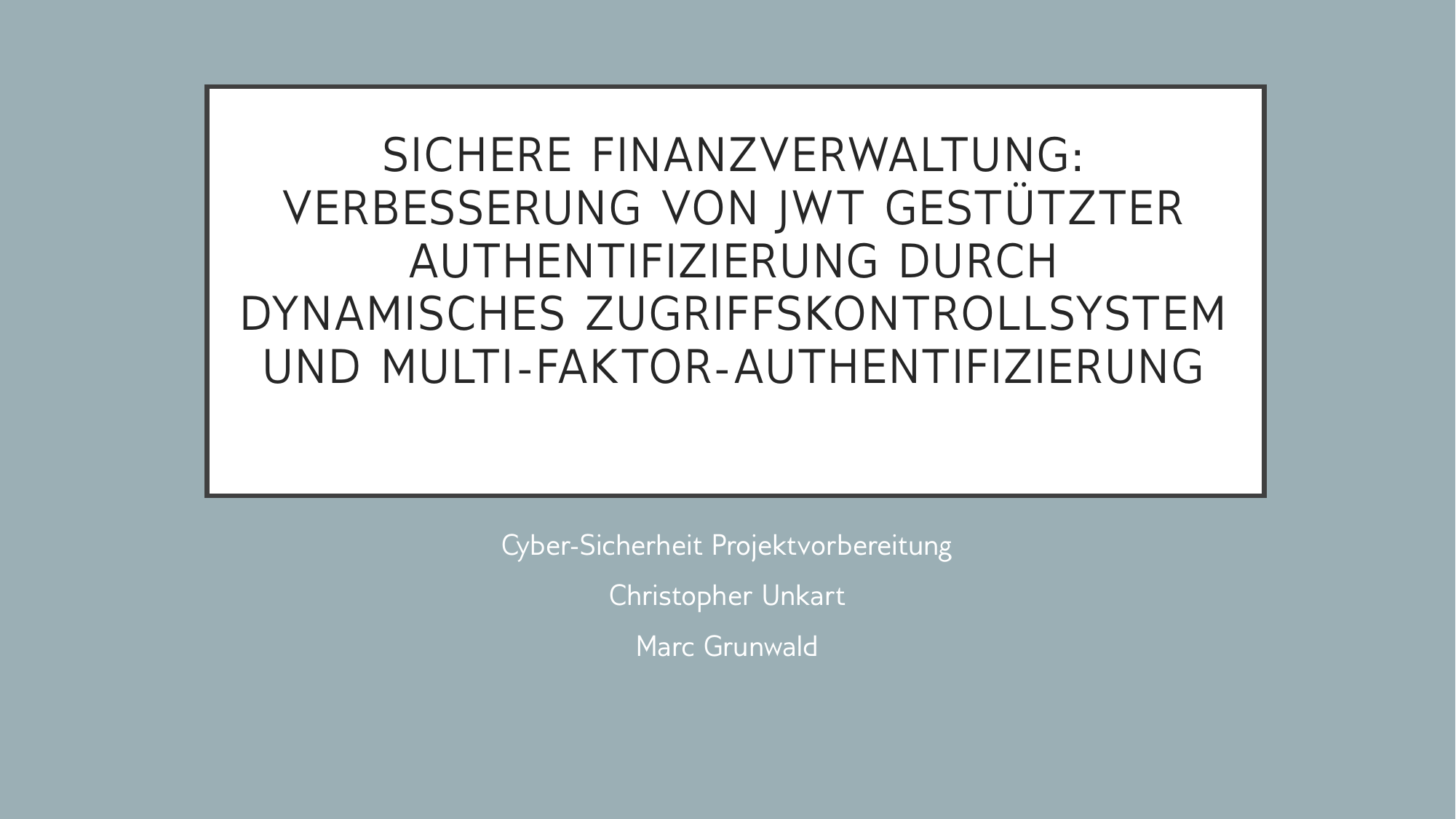

# Sichere Finanzverwaltung: Verbesserung von JWT gestützter Authentifizierung durch dynamisches Zugriffskontrollsystem und Multi-Faktor-Authentifizierung
Cyber-Sicherheit Projektvorbereitung
Christopher Unkart
Marc Grunwald